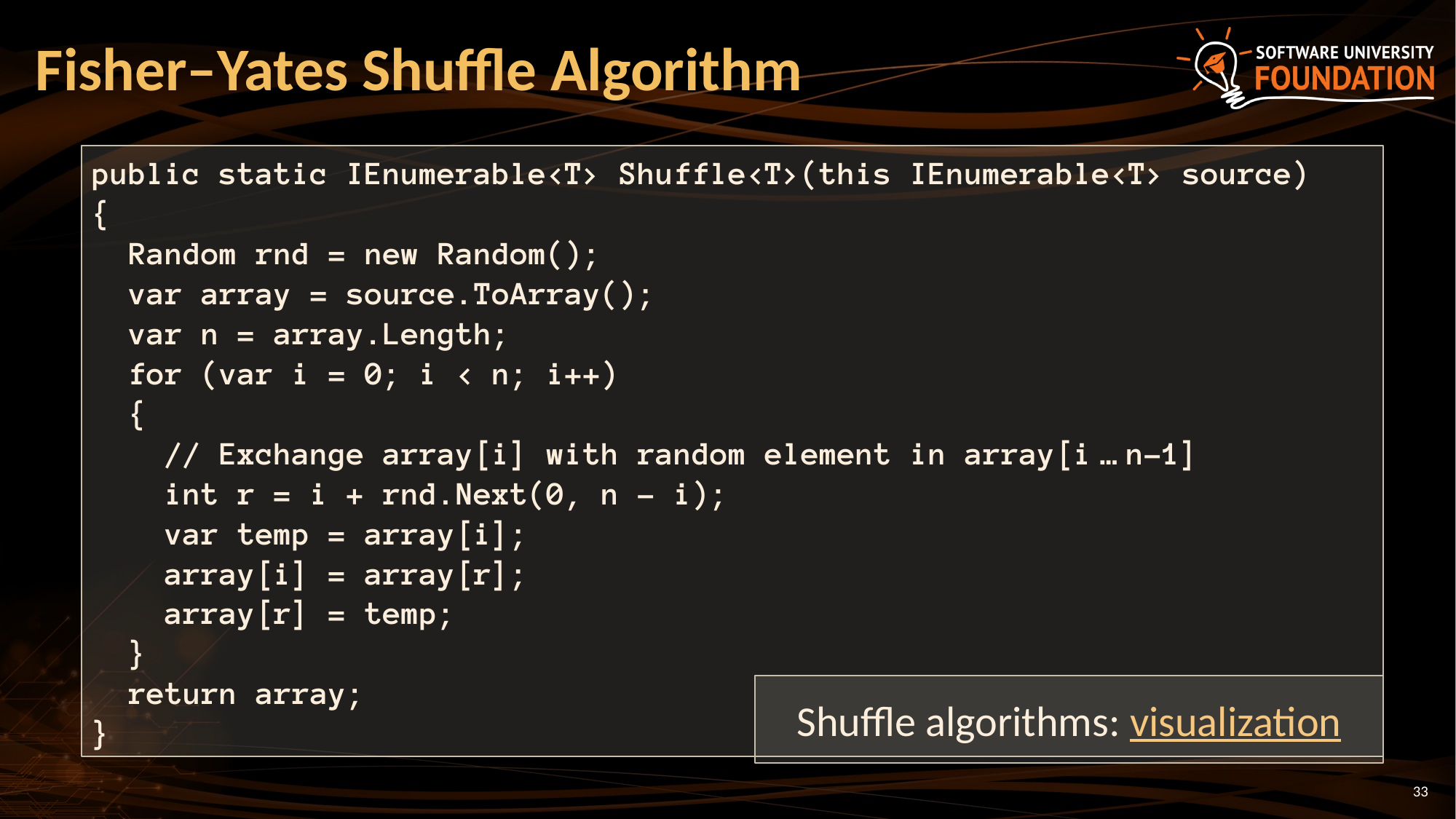

# Fisher–Yates Shuffle Algorithm
public static IEnumerable<T> Shuffle<T>(this IEnumerable<T> source)
{
  Random rnd = new Random();
  var array = source.ToArray();
  var n = array.Length;
  for (var i = 0; i < n; i++)
  {
    // Exchange array[i] with random element in array[i … n-1]
    int r = i + rnd.Next(0, n - i);
    var temp = array[i];
    array[i] = array[r];
    array[r] = temp;
  }
  return array;
}
Shuffle algorithms: visualization
33